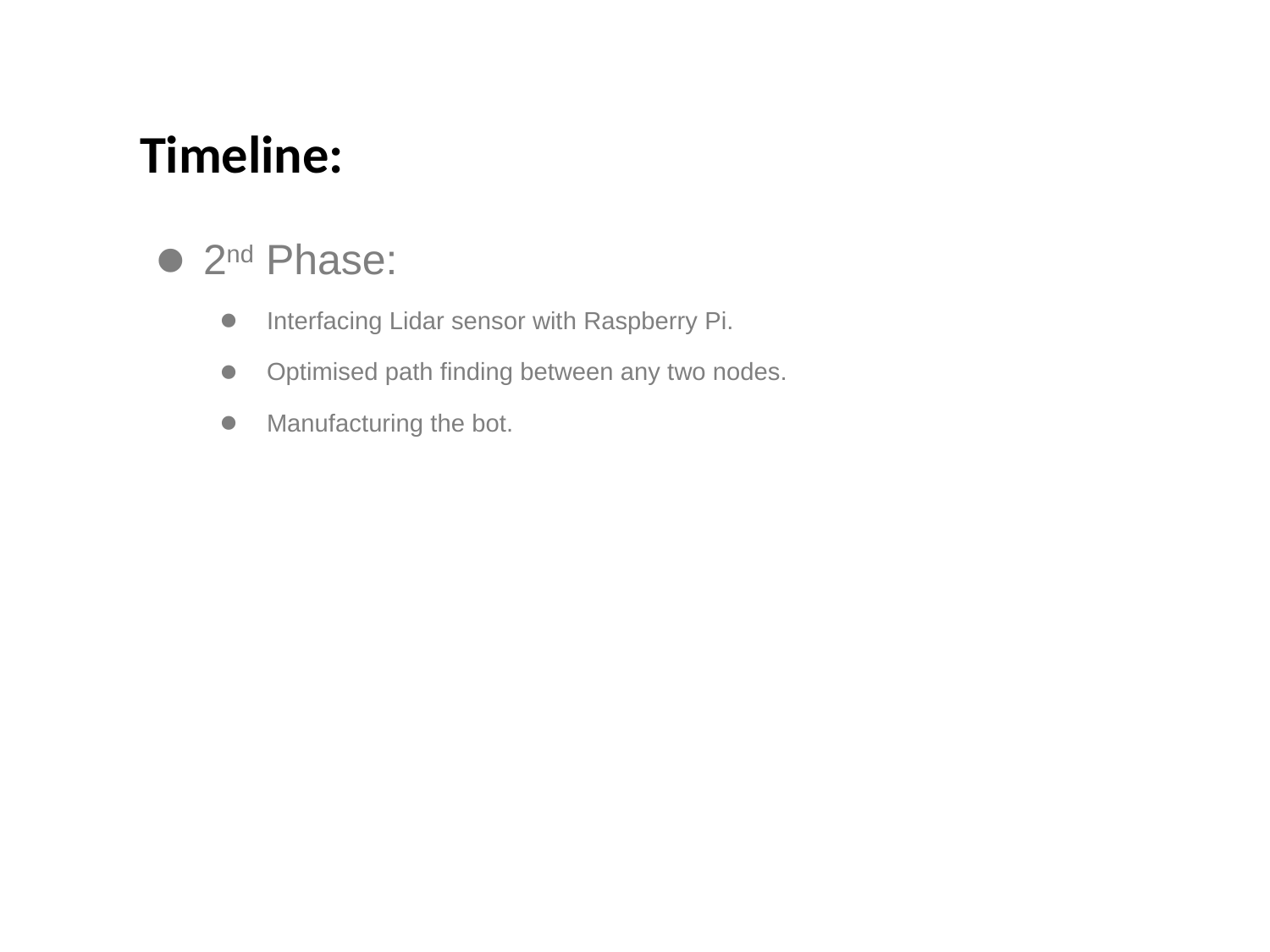

# Timeline:
2nd Phase:
Interfacing Lidar sensor with Raspberry Pi.
Optimised path finding between any two nodes.
Manufacturing the bot.